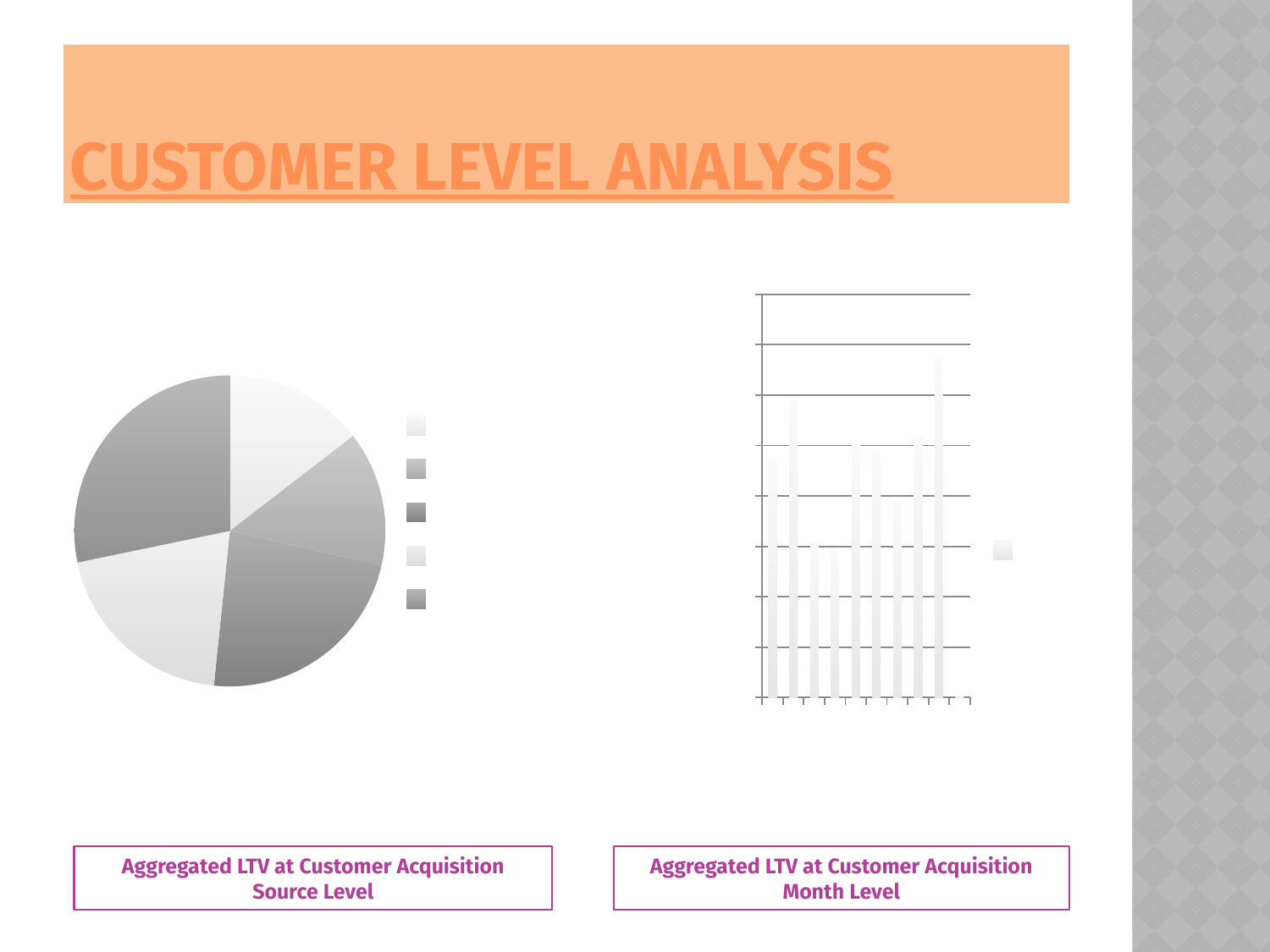

# Customer Level Analysis

### Chart

| Category | Total |
|---|---|
| Apr 2021 | 938558.0 |
| Aug 2021 | 1176886.0 |
| Feb 2021 | 613732.0 |
| Jan 2021 | 594428.0 |
| Jul 2021 | 1004169.0 |
| Jun 2021 | 981780.0 |
| Mar 2021 | 777945.0 |
| May 2021 | 1035636.0 |
| Sep 2021 | 1349741.0 |
| #VALUE! | 920.0 |

### Chart

| Category | Total |
|---|---|
| Facebook | 1232726.0 |
| Google | 1189989.0 |
| Instagram | 1952972.0 |
| Not Found | 1702967.0 |
| Offline Campaign | 2395141.0 |
Aggregated LTV at Customer Acquisition Source Level
Aggregated LTV at Customer Acquisition Month Level